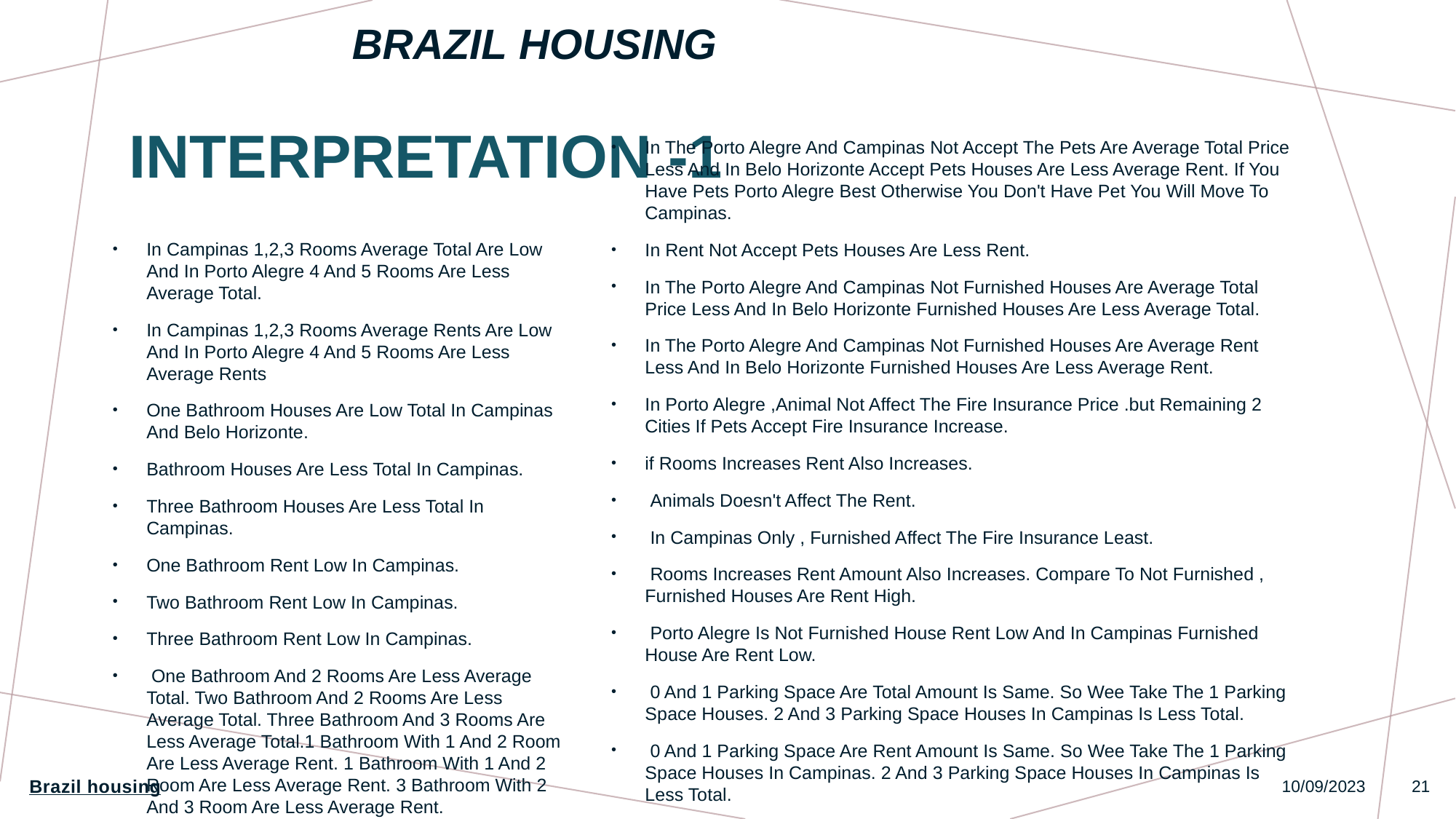

# Brazil housing

Interpretation -1
In The Porto Alegre And Campinas Not Accept The Pets Are Average Total Price Less And In Belo Horizonte Accept Pets Houses Are Less Average Rent. If You Have Pets Porto Alegre Best Otherwise You Don't Have Pet You Will Move To Campinas.
In Rent Not Accept Pets Houses Are Less Rent.
In The Porto Alegre And Campinas Not Furnished Houses Are Average Total Price Less And In Belo Horizonte Furnished Houses Are Less Average Total.
In The Porto Alegre And Campinas Not Furnished Houses Are Average Rent Less And In Belo Horizonte Furnished Houses Are Less Average Rent.
In Porto Alegre ,Animal Not Affect The Fire Insurance Price .but Remaining 2 Cities If Pets Accept Fire Insurance Increase.
if Rooms Increases Rent Also Increases.
 Animals Doesn't Affect The Rent.
 In Campinas Only , Furnished Affect The Fire Insurance Least.
 Rooms Increases Rent Amount Also Increases. Compare To Not Furnished , Furnished Houses Are Rent High.
 Porto Alegre Is Not Furnished House Rent Low And In Campinas Furnished House Are Rent Low.
 0 And 1 Parking Space Are Total Amount Is Same. So Wee Take The 1 Parking Space Houses. 2 And 3 Parking Space Houses In Campinas Is Less Total.
 0 And 1 Parking Space Are Rent Amount Is Same. So Wee Take The 1 Parking Space Houses In Campinas. 2 And 3 Parking Space Houses In Campinas Is Less Total.

In Campinas 1,2,3 Rooms Average Total Are Low And In Porto Alegre 4 And 5 Rooms Are Less Average Total.
In Campinas 1,2,3 Rooms Average Rents Are Low And In Porto Alegre 4 And 5 Rooms Are Less Average Rents
One Bathroom Houses Are Low Total In Campinas And Belo Horizonte.
Bathroom Houses Are Less Total In Campinas.
Three Bathroom Houses Are Less Total In Campinas.
One Bathroom Rent Low In Campinas.
Two Bathroom Rent Low In Campinas.
Three Bathroom Rent Low In Campinas.
 One Bathroom And 2 Rooms Are Less Average Total. Two Bathroom And 2 Rooms Are Less Average Total. Three Bathroom And 3 Rooms Are Less Average Total.1 Bathroom With 1 And 2 Room Are Less Average Rent. 1 Bathroom With 1 And 2 Room Are Less Average Rent. 3 Bathroom With 2 And 3 Room Are Less Average Rent.

Brazil housing
10/09/2023
21